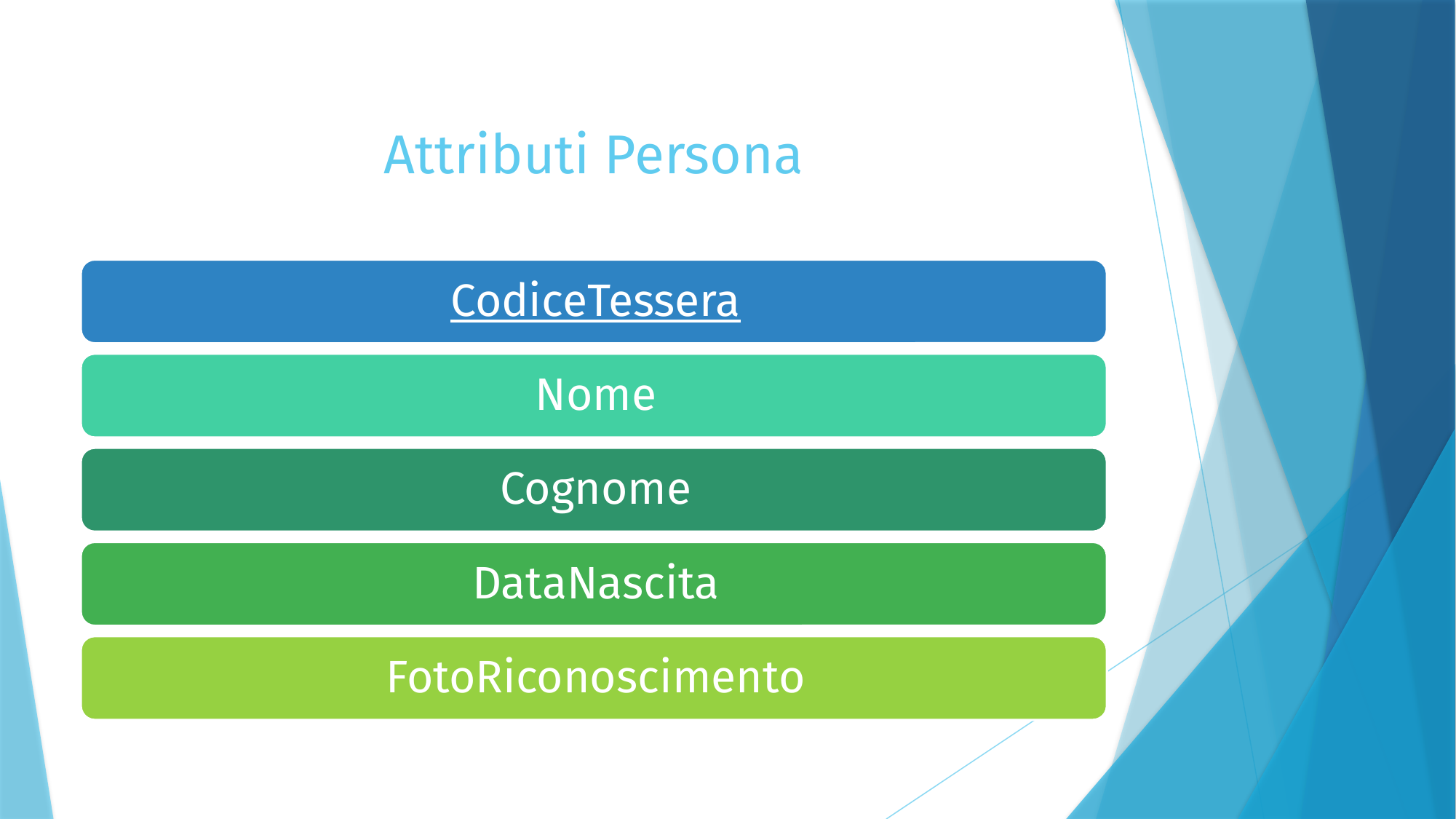

# Attributi Persona
CodiceTessera
Nome
Cognome
DataNascita
FotoRiconoscimento